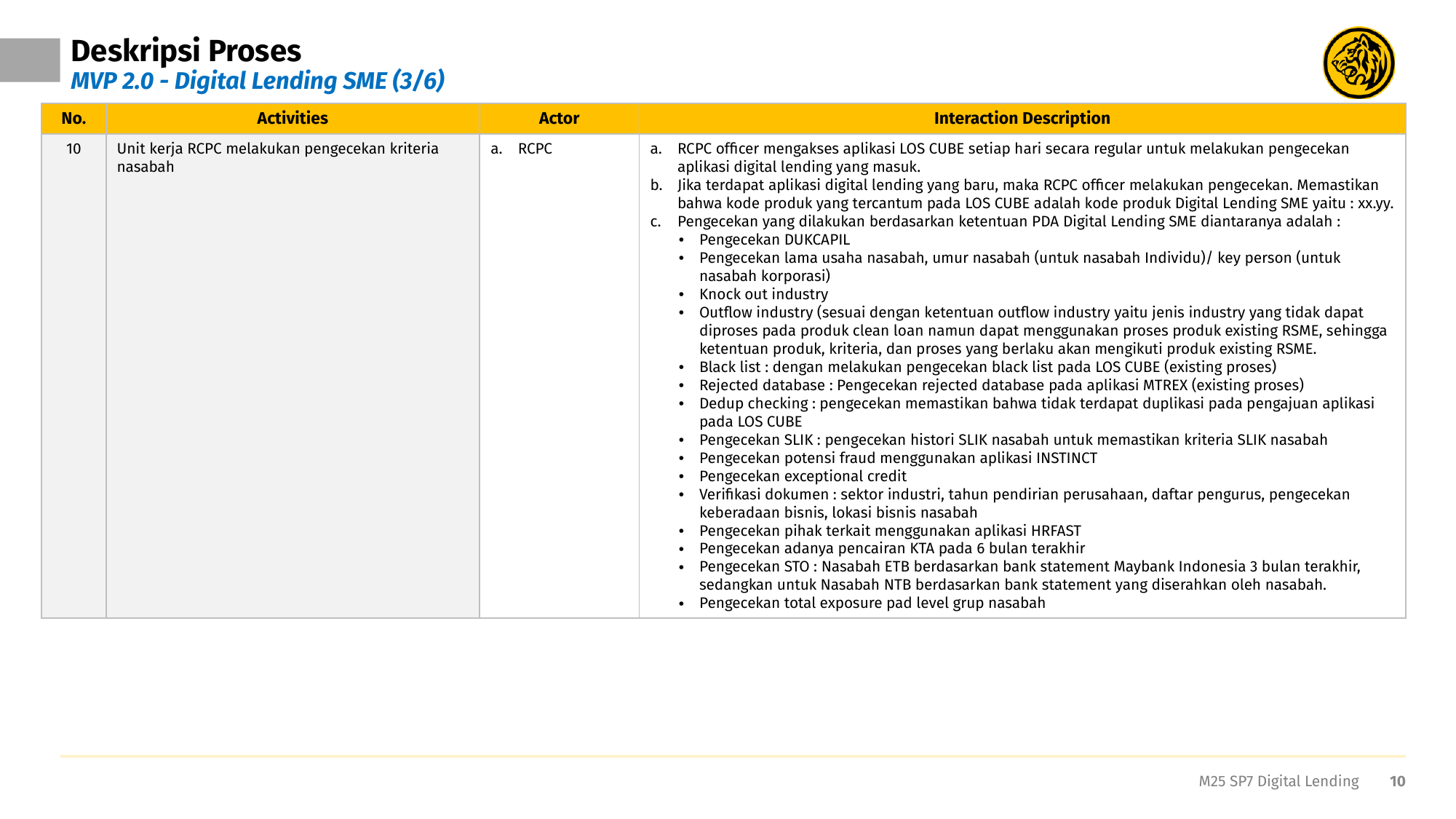

# Deskripsi Proses MVP 2.0 - Digital Lending SME (3/6)
| No. | Activities | Actor | Interaction Description |
| --- | --- | --- | --- |
| 10 | Unit kerja RCPC melakukan pengecekan kriteria nasabah | RCPC | RCPC officer mengakses aplikasi LOS CUBE setiap hari secara regular untuk melakukan pengecekan aplikasi digital lending yang masuk. Jika terdapat aplikasi digital lending yang baru, maka RCPC officer melakukan pengecekan. Memastikan bahwa kode produk yang tercantum pada LOS CUBE adalah kode produk Digital Lending SME yaitu : xx.yy. Pengecekan yang dilakukan berdasarkan ketentuan PDA Digital Lending SME diantaranya adalah : Pengecekan DUKCAPIL Pengecekan lama usaha nasabah, umur nasabah (untuk nasabah Individu)/ key person (untuk nasabah korporasi) Knock out industry Outflow industry (sesuai dengan ketentuan outflow industry yaitu jenis industry yang tidak dapat diproses pada produk clean loan namun dapat menggunakan proses produk existing RSME, sehingga ketentuan produk, kriteria, dan proses yang berlaku akan mengikuti produk existing RSME. Black list : dengan melakukan pengecekan black list pada LOS CUBE (existing proses) Rejected database : Pengecekan rejected database pada aplikasi MTREX (existing proses) Dedup checking : pengecekan memastikan bahwa tidak terdapat duplikasi pada pengajuan aplikasi pada LOS CUBE Pengecekan SLIK : pengecekan histori SLIK nasabah untuk memastikan kriteria SLIK nasabah Pengecekan potensi fraud menggunakan aplikasi INSTINCT Pengecekan exceptional credit Verifikasi dokumen : sektor industri, tahun pendirian perusahaan, daftar pengurus, pengecekan keberadaan bisnis, lokasi bisnis nasabah Pengecekan pihak terkait menggunakan aplikasi HRFAST Pengecekan adanya pencairan KTA pada 6 bulan terakhir Pengecekan STO : Nasabah ETB berdasarkan bank statement Maybank Indonesia 3 bulan terakhir, sedangkan untuk Nasabah NTB berdasarkan bank statement yang diserahkan oleh nasabah. Pengecekan total exposure pad level grup nasabah |

M25 SP7 Digital Lending
10